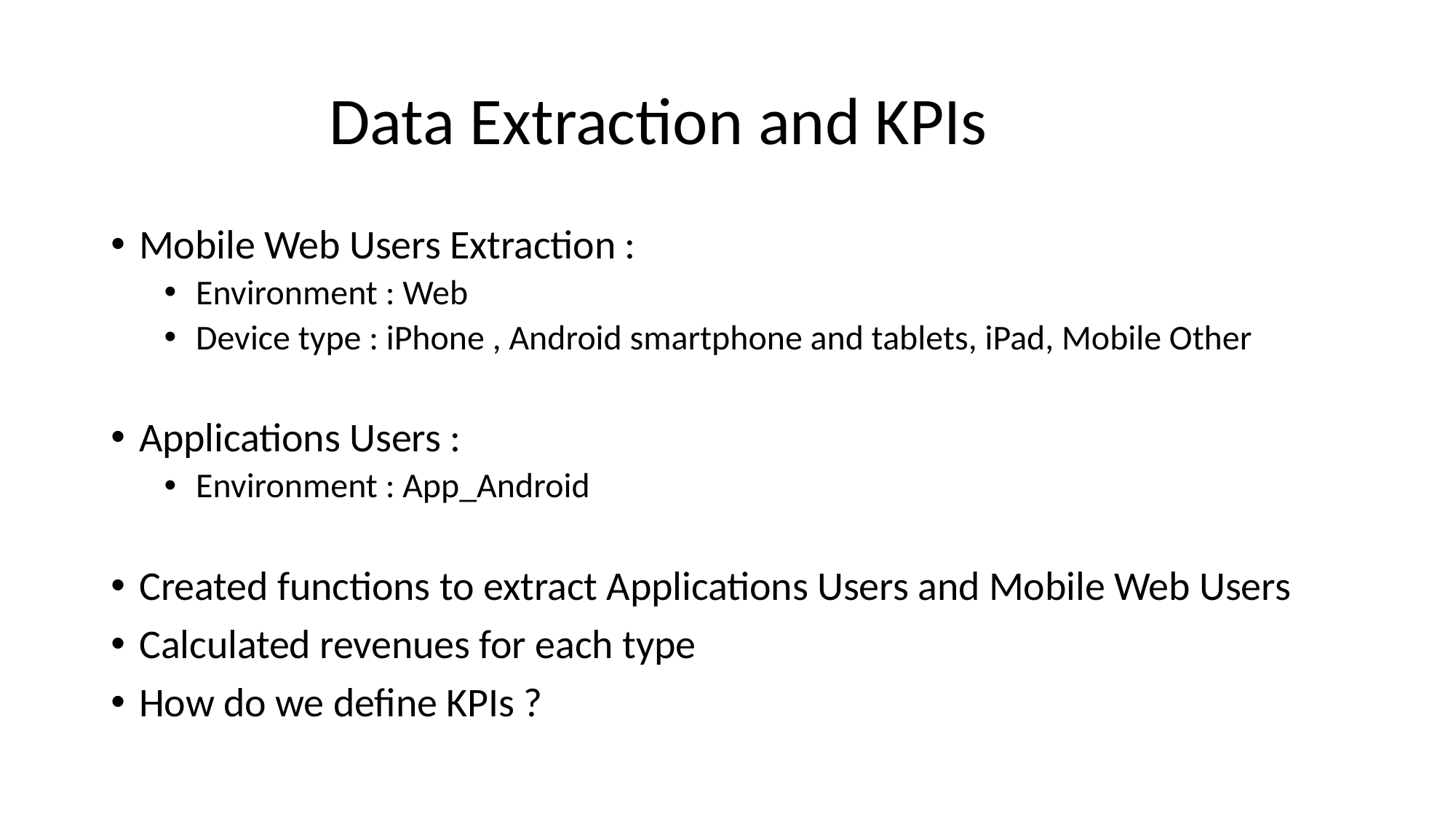

# Data Extraction and KPIs
Mobile Web Users Extraction :
Environment : Web
Device type : iPhone , Android smartphone and tablets, iPad, Mobile Other

Applications Users :
Environment : App_Android

Created functions to extract Applications Users and Mobile Web Users
Calculated revenues for each type
How do we define KPIs ?